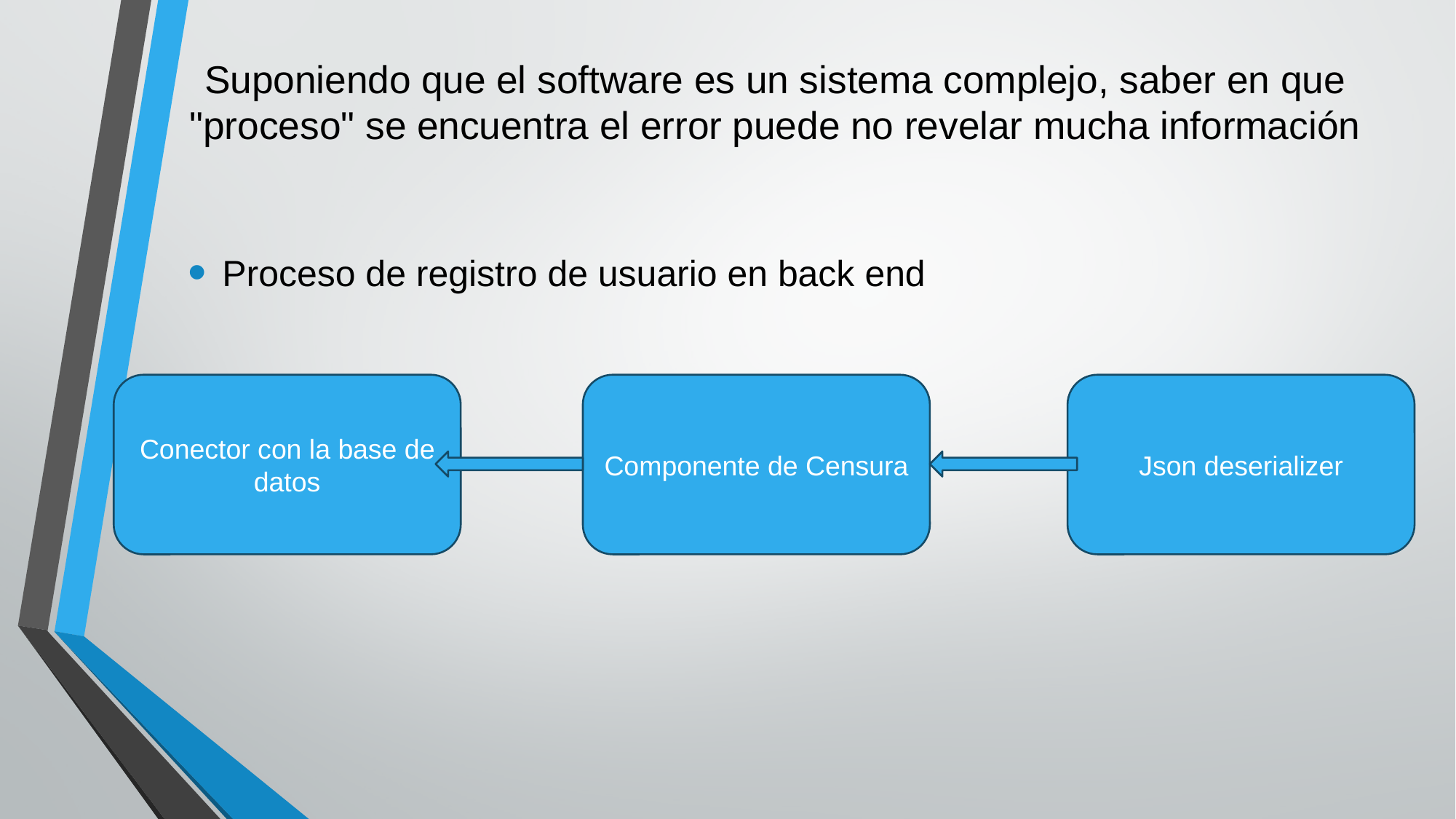

# Suponiendo que el software es un sistema complejo, saber en que "proceso" se encuentra el error puede no revelar mucha información
Proceso de registro de usuario en back end
Conector con la base de datos
Componente de Censura
Json deserializer